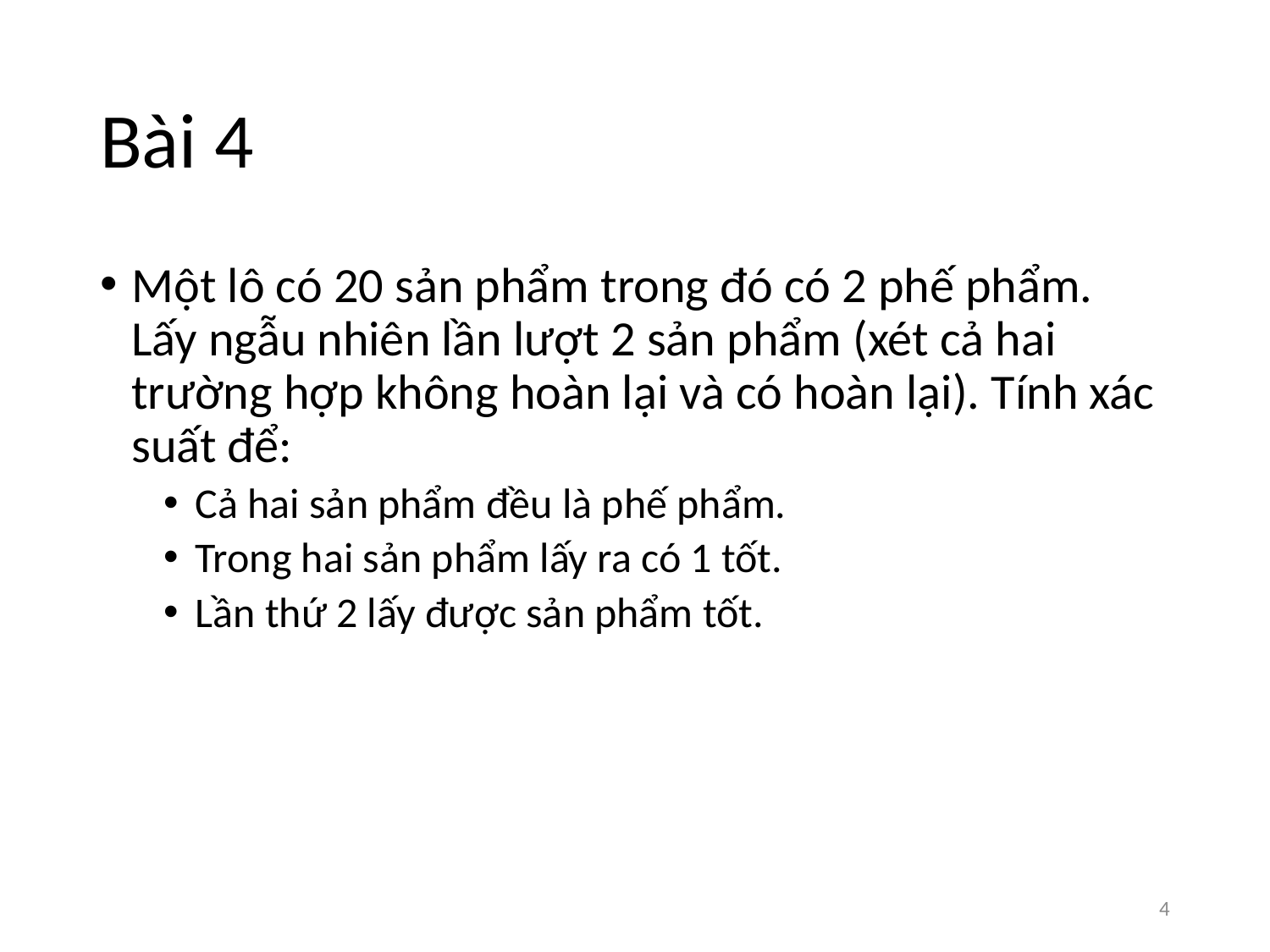

# Bài 4
Một lô có 20 sản phẩm trong đó có 2 phế phẩm. Lấy ngẫu nhiên lần lượt 2 sản phẩm (xét cả hai trường hợp không hoàn lại và có hoàn lại). Tính xác suất để:
Cả hai sản phẩm đều là phế phẩm.
Trong hai sản phẩm lấy ra có 1 tốt.
Lần thứ 2 lấy được sản phẩm tốt.
4